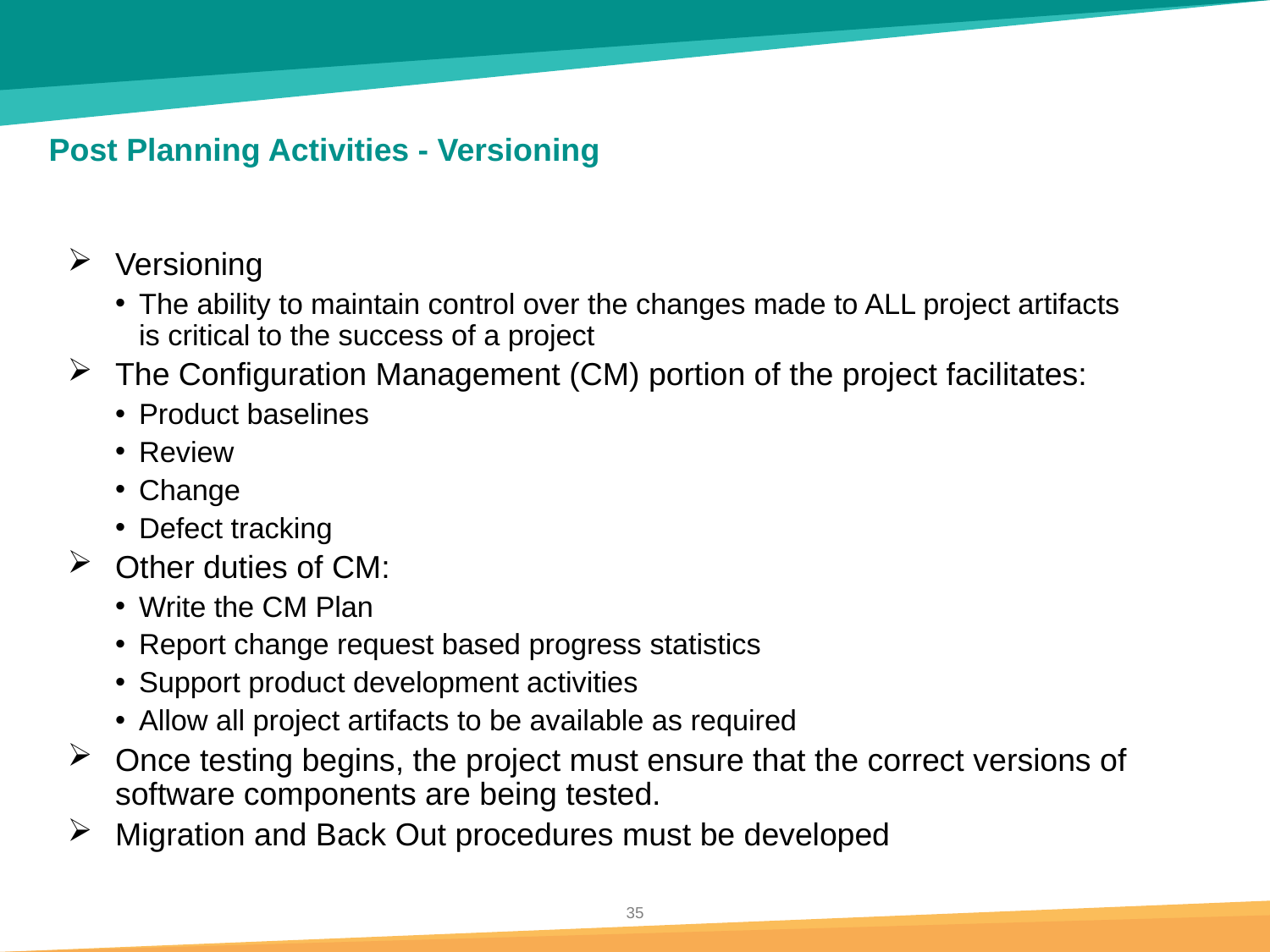

# Post Planning Activities - Versioning
Versioning
The ability to maintain control over the changes made to ALL project artifacts is critical to the success of a project
The Configuration Management (CM) portion of the project facilitates:
Product baselines
Review
Change
Defect tracking
Other duties of CM:
Write the CM Plan
Report change request based progress statistics
Support product development activities
Allow all project artifacts to be available as required
Once testing begins, the project must ensure that the correct versions of software components are being tested.
Migration and Back Out procedures must be developed